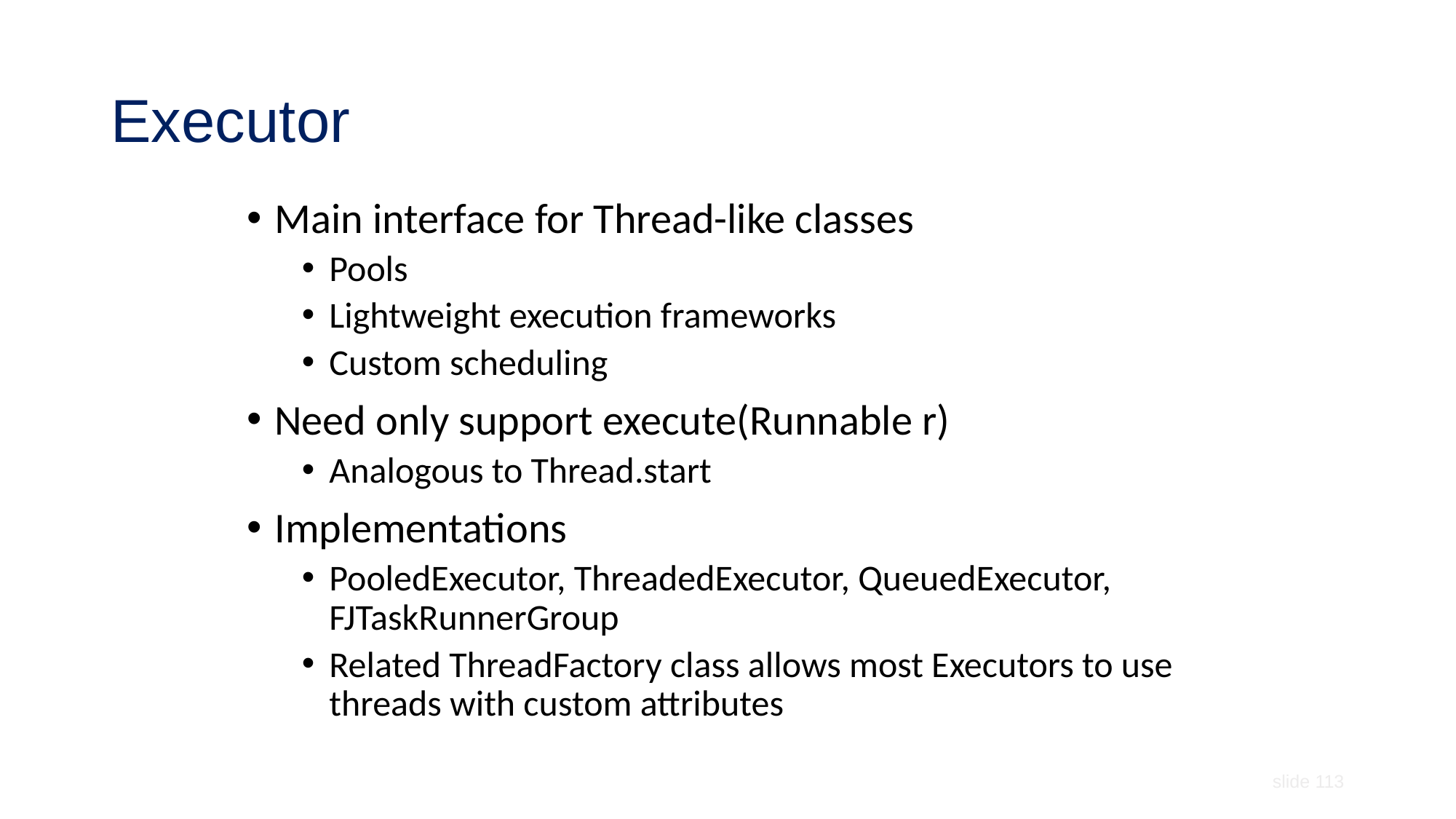

# Executor
Main interface for Thread-like classes
Pools
Lightweight execution frameworks
Custom scheduling
Need only support execute(Runnable r)
Analogous to Thread.start
Implementations
PooledExecutor, ThreadedExecutor, QueuedExecutor, FJTaskRunnerGroup
Related ThreadFactory class allows most Executors to use threads with custom attributes
slide 113